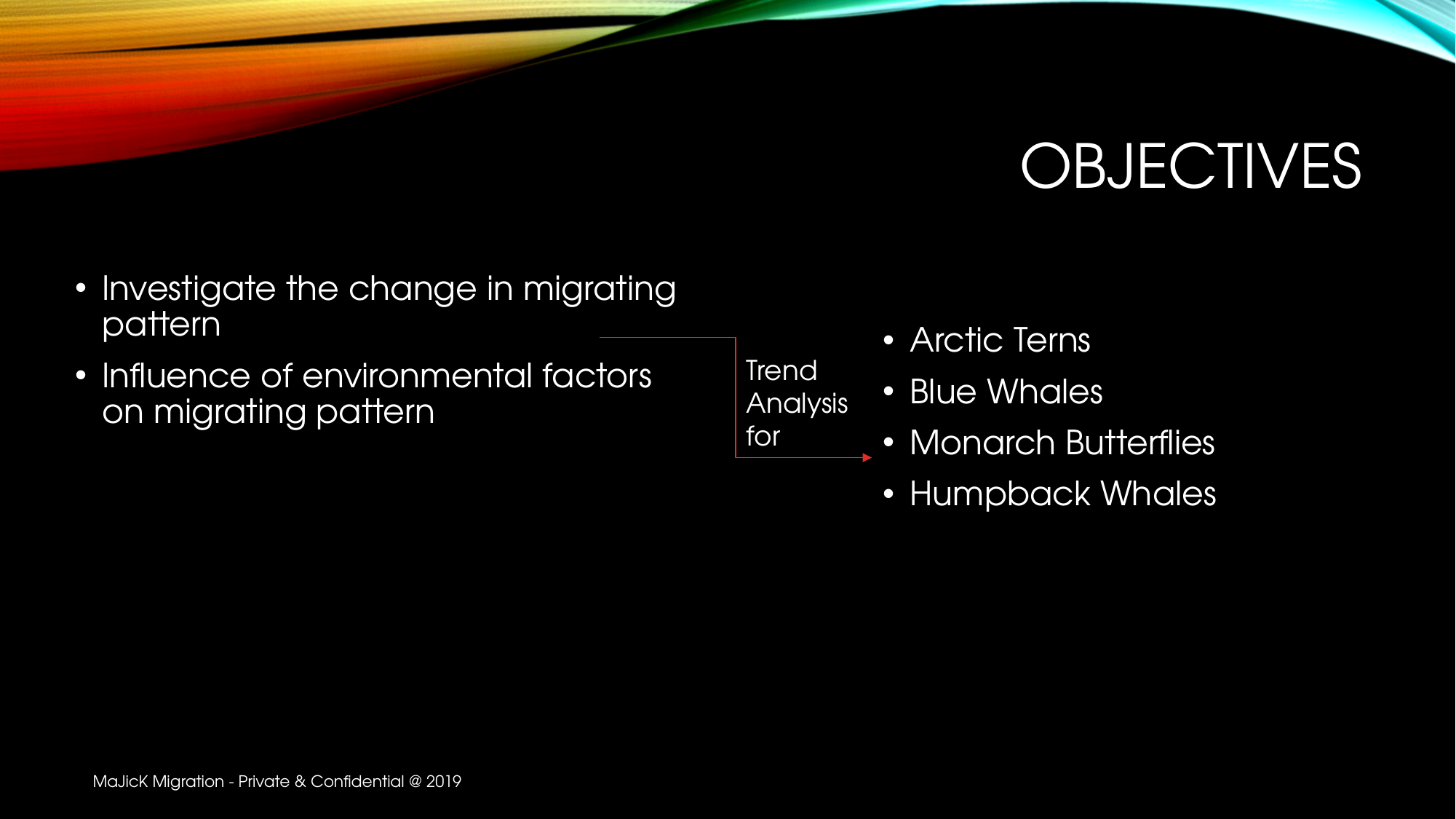

# Objectives
Investigate the change in migrating pattern
Influence of environmental factors on migrating pattern
Arctic Terns
Blue Whales
Monarch Butterflies
Humpback Whales

Trend Analysis for
MaJicK Migration - Private & Confidential @ 2019